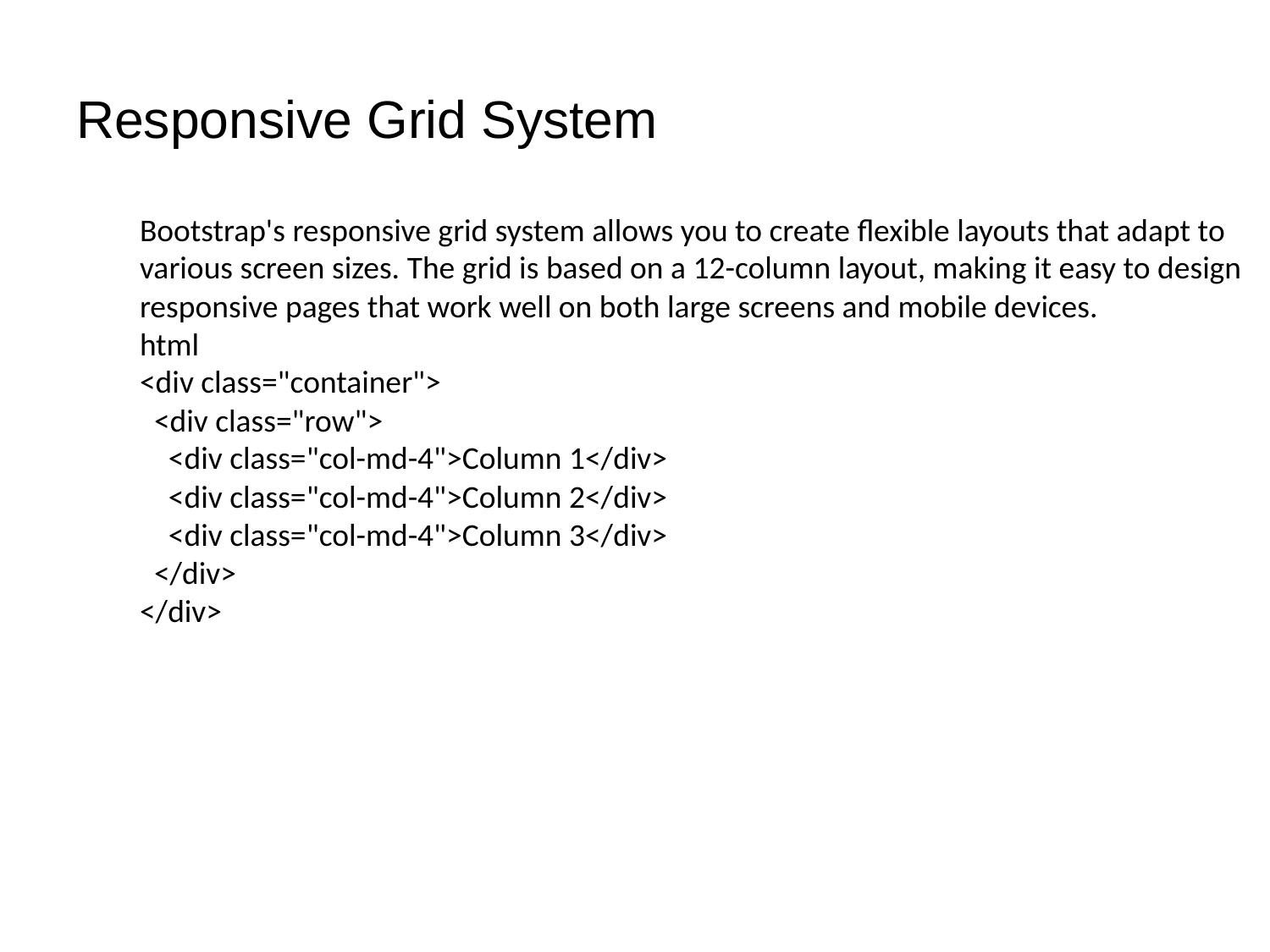

# Responsive Grid System

Bootstrap's responsive grid system allows you to create flexible layouts that adapt to various screen sizes. The grid is based on a 12-column layout, making it easy to design responsive pages that work well on both large screens and mobile devices.
html
<div class="container">
  <div class="row">
    <div class="col-md-4">Column 1</div>
    <div class="col-md-4">Column 2</div>
    <div class="col-md-4">Column 3</div>
  </div>
</div>